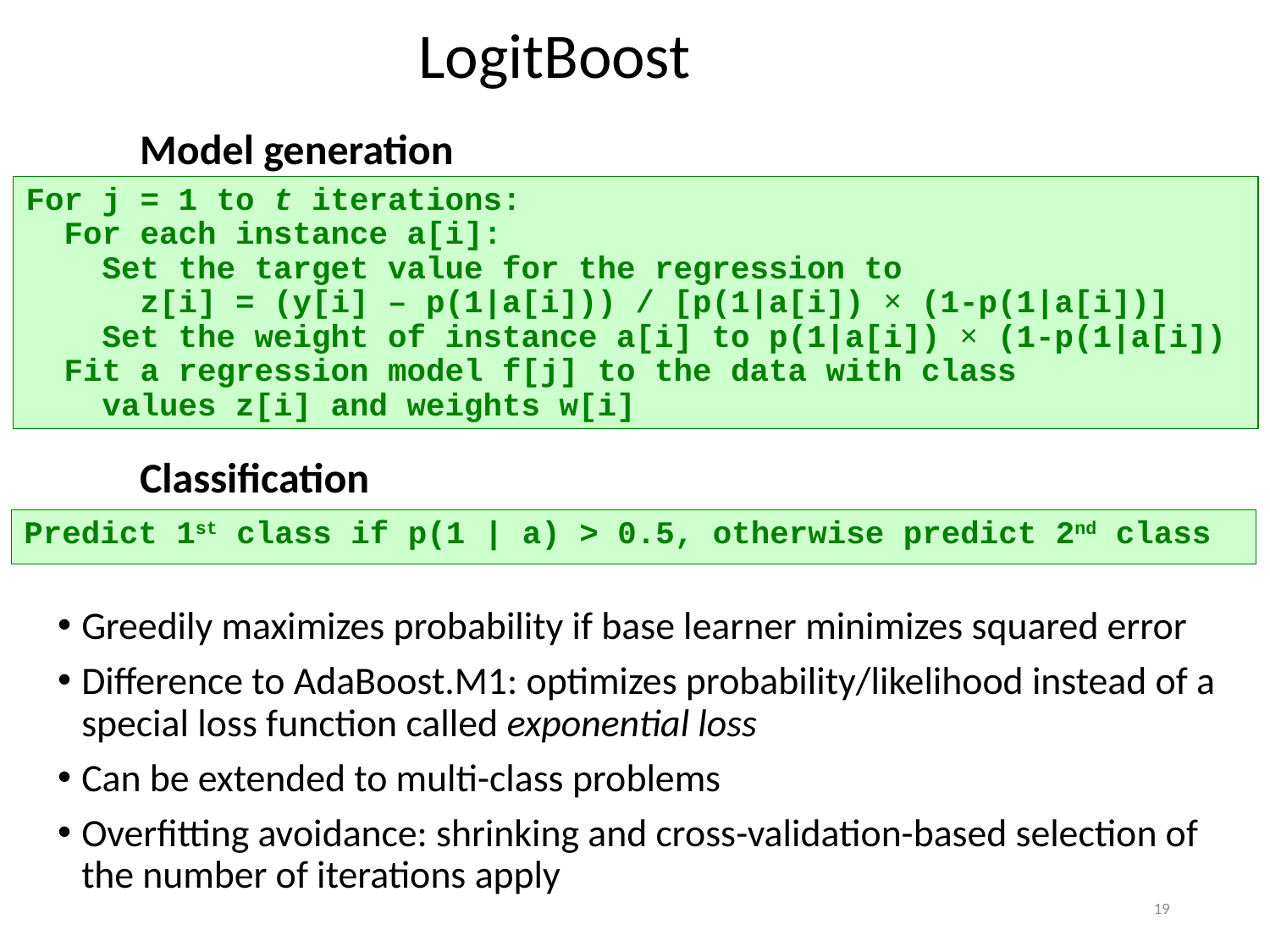

LogitBoost
Model generation
For j = 1 to t iterations:
  For each instance a[i]:
    Set the target value for the regression to
      z[i] = (y[i] – p(1|a[i])) / [p(1|a[i]) × (1-p(1|a[i])]
    Set the weight of instance a[i] to p(1|a[i]) × (1-p(1|a[i])
  Fit a regression model f[j] to the data with class
    values z[i] and weights w[i]
Classification
Predict 1st class if p(1 | a) > 0.5, otherwise predict 2nd class
Greedily maximizes probability if base learner minimizes squared error
Difference to AdaBoost.M1: optimizes probability/likelihood instead of a special loss function called exponential loss
Can be extended to multi-class problems
Overfitting avoidance: shrinking and cross-validation-based selection of the number of iterations apply
19